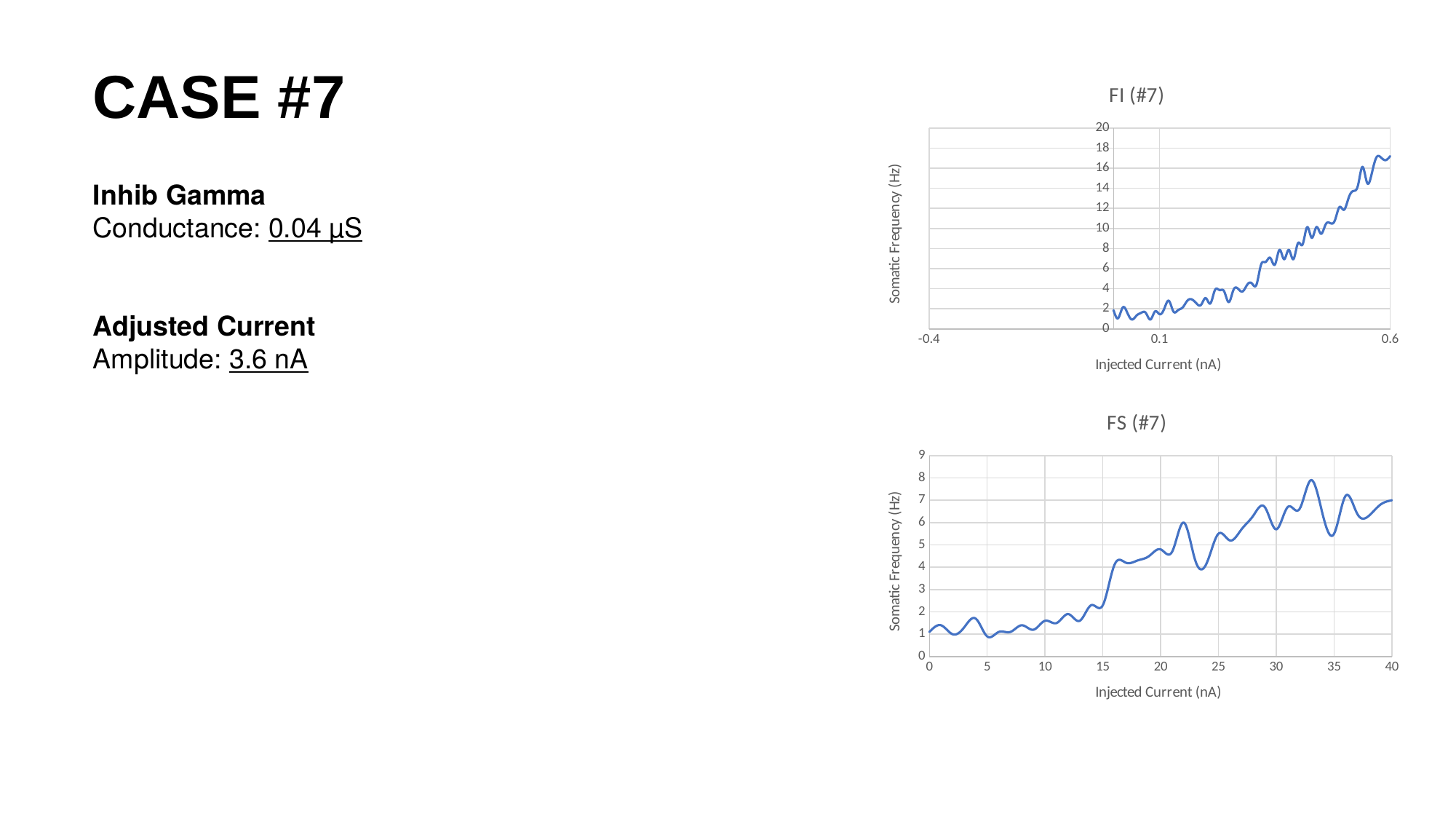

CASE #7

### Chart: FI (#7)

| Category |  |
|---|---|
Inhib Gamma
Conductance: 0.04 µS

Adjusted Current
Amplitude: 3.6 nA

### Chart: FS (#7)

| Category |  |
|---|---|